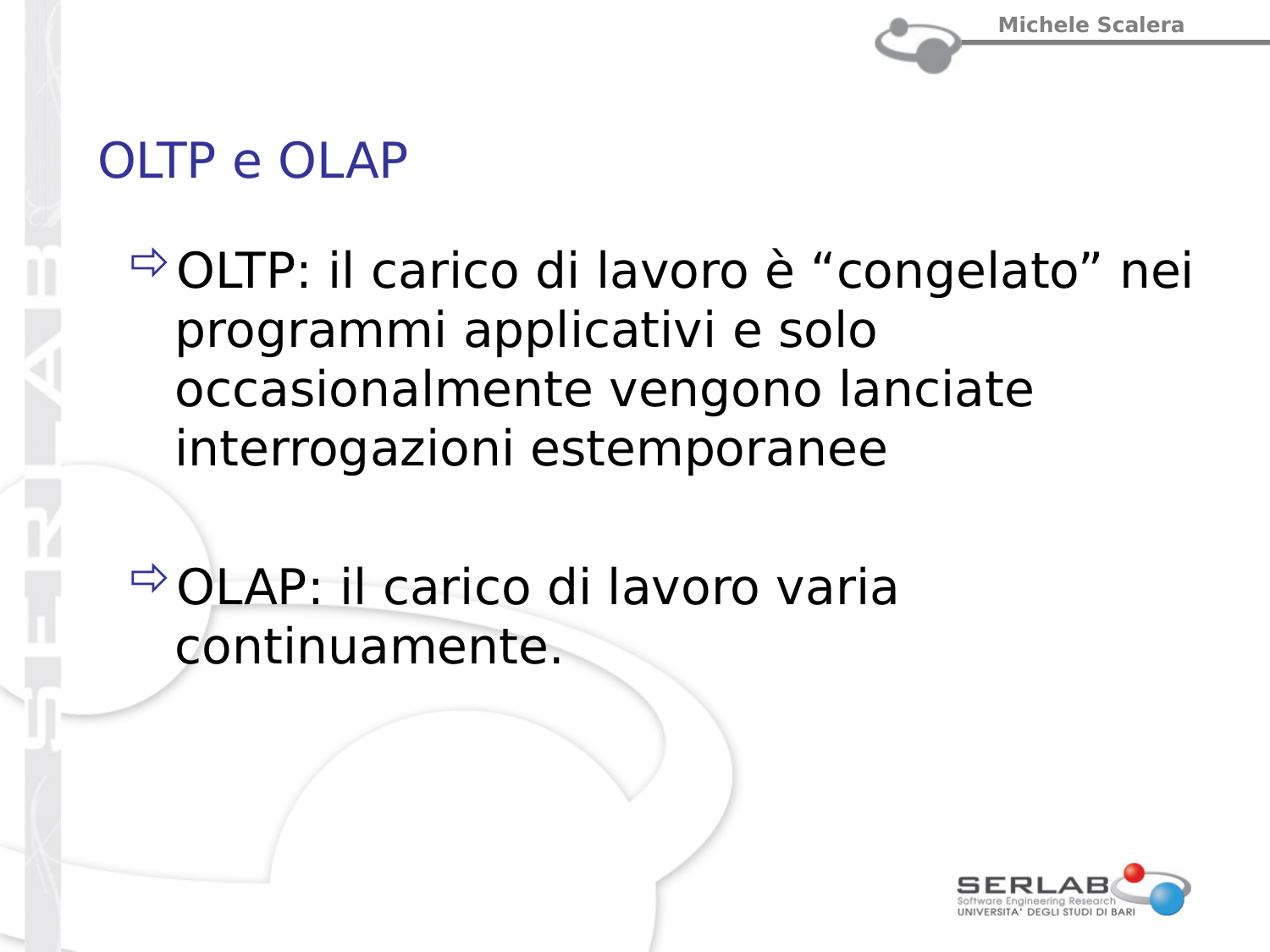

# OLTP e OLAP
OLTP: il carico di lavoro è “congelato” nei programmi applicativi e solo occasionalmente vengono lanciate interrogazioni estemporanee

OLAP: il carico di lavoro varia continuamente.
prof. Michele Scalera